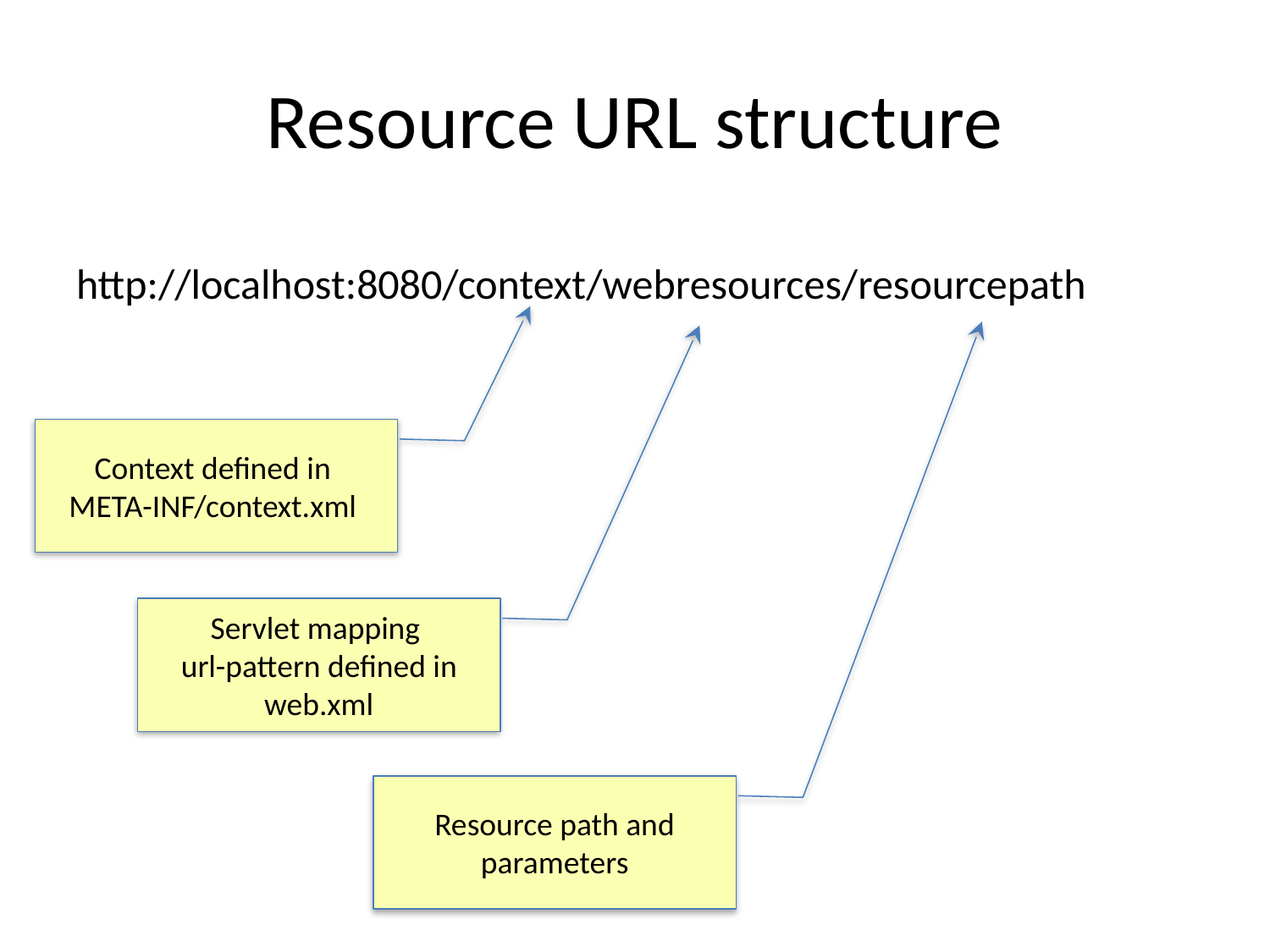

# Resource URL structure
http://localhost:8080/context/webresources/resourcepath
Context defined in
META-INF/context.xml
Servlet mapping
url-pattern defined in web.xml
Resource path and parameters